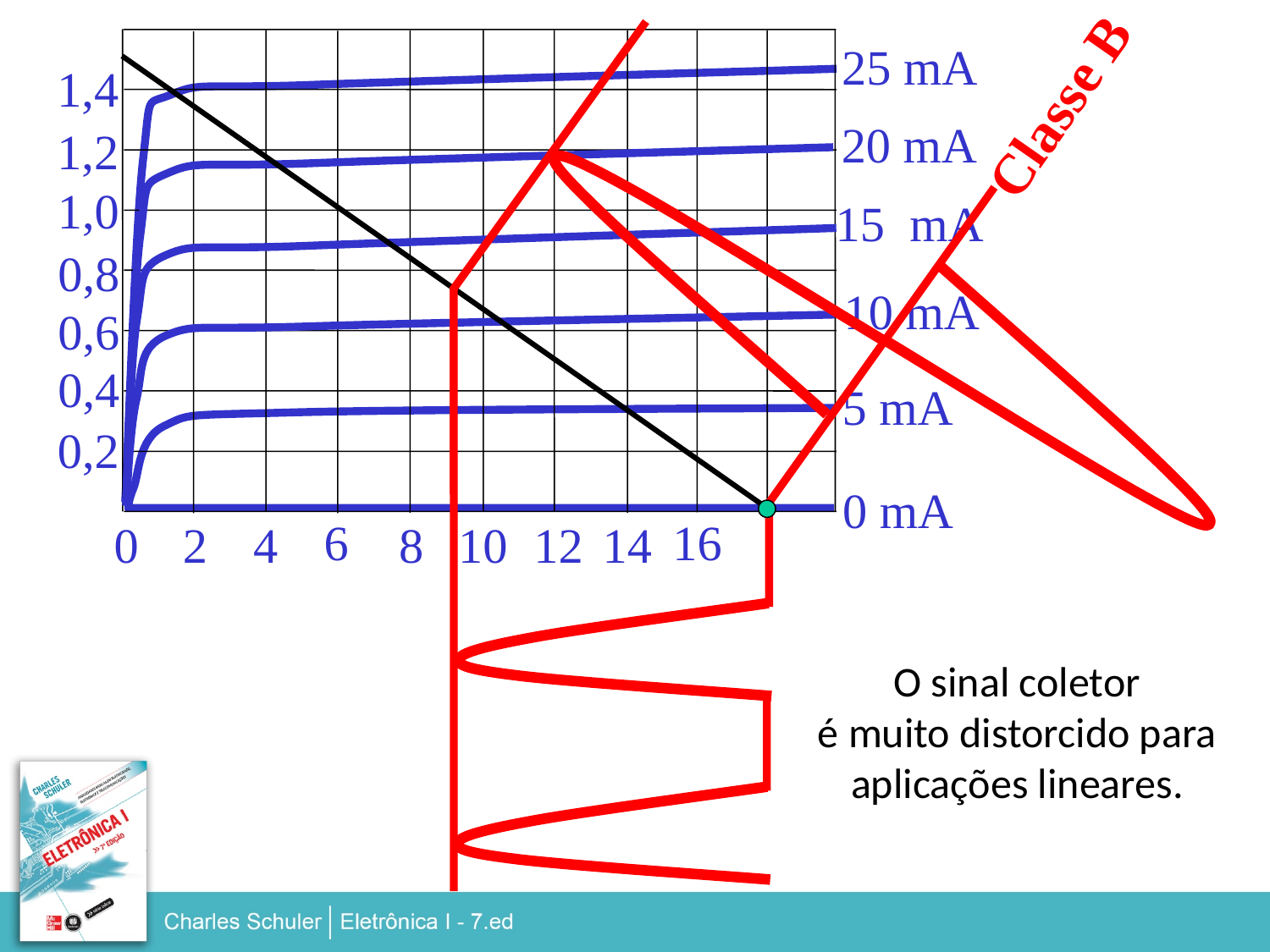

25 mA

1,4

20 mA

1,2

1,0
15 mA

0,8

10 mA

0,6

0,4
5 mA

0,2

0 mA

6
16
2
4
10
12
0
14

8

Classe B

O sinal coletor
é muito distorcido para
aplicações lineares.